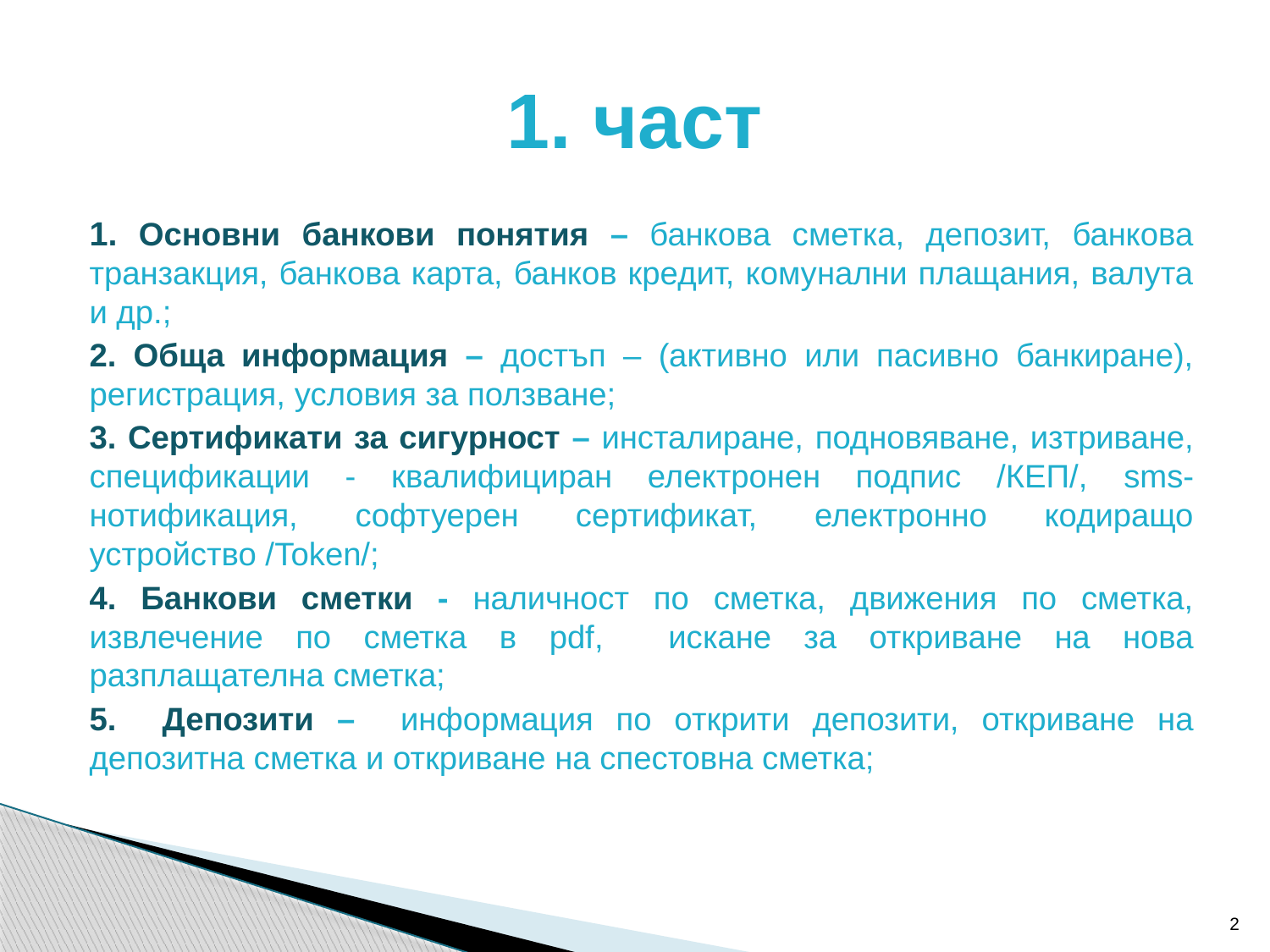

# 1. част
1. Основни банкови понятия – банкова сметка, депозит, банкова транзакция, банкова карта, банков кредит, комунални плащания, валута и др.;
2. Обща информация – достъп – (активно или пасивно банкиране), регистрация, условия за ползване;
3. Сертификати за сигурност – инсталиране, подновяване, изтриване, спецификации - квалифициран електронен подпис /КЕП/, sms-нотификация, софтуерен сертификат, електронно кодиращо устройство /Token/;
4. Банкови сметки - наличност по сметка, движения по сметка, извлечение по сметка в pdf,  искане за откриване на нова разплащателна сметка;
5.  Депозити –  информация по открити депозити, откриване на депозитна сметка и откриване на спестовна сметка;

2